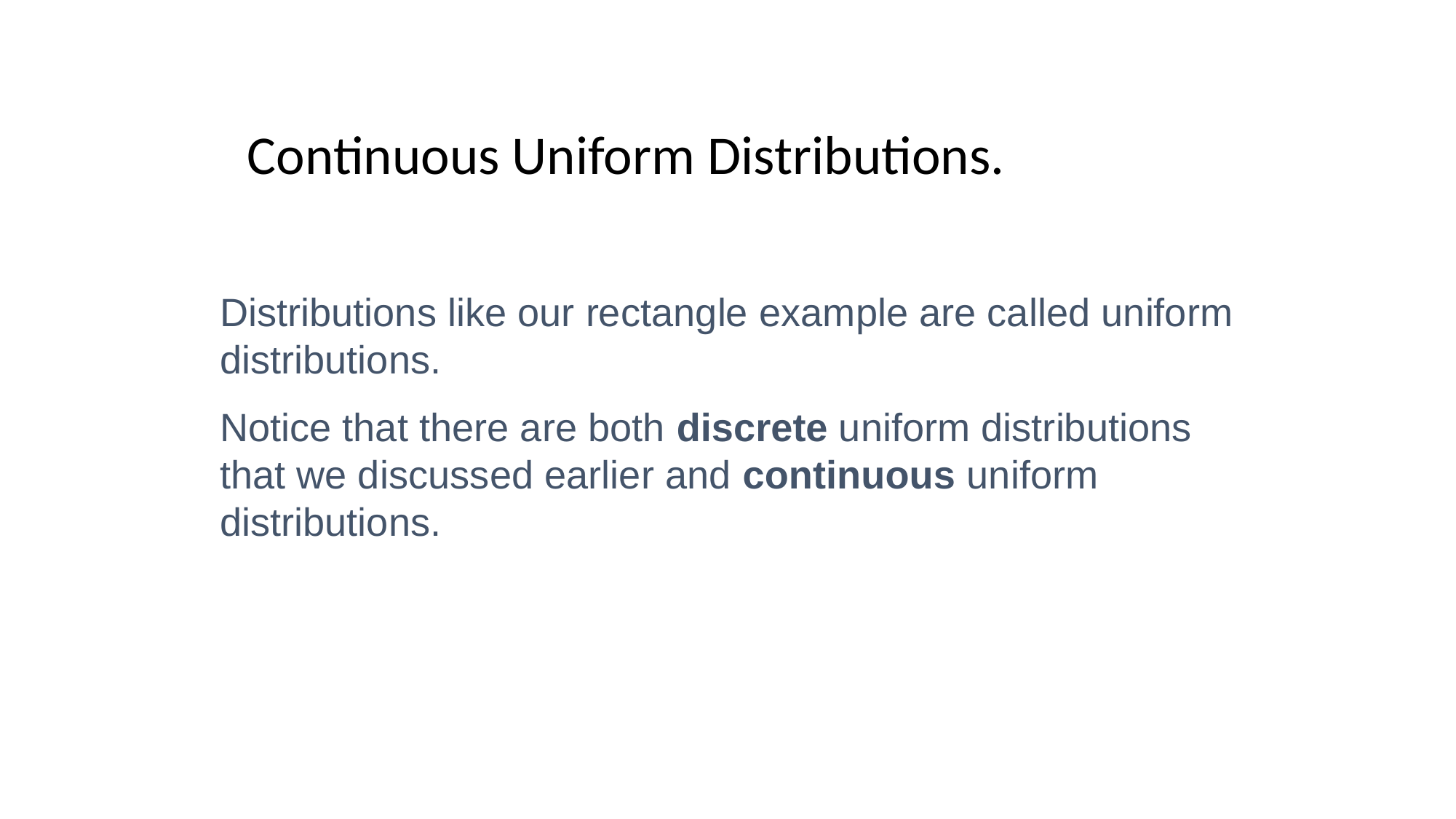

# Continuous Uniform Distributions.
Distributions like our rectangle example are called uniform distributions.
Notice that there are both discrete uniform distributions that we discussed earlier and continuous uniform distributions.